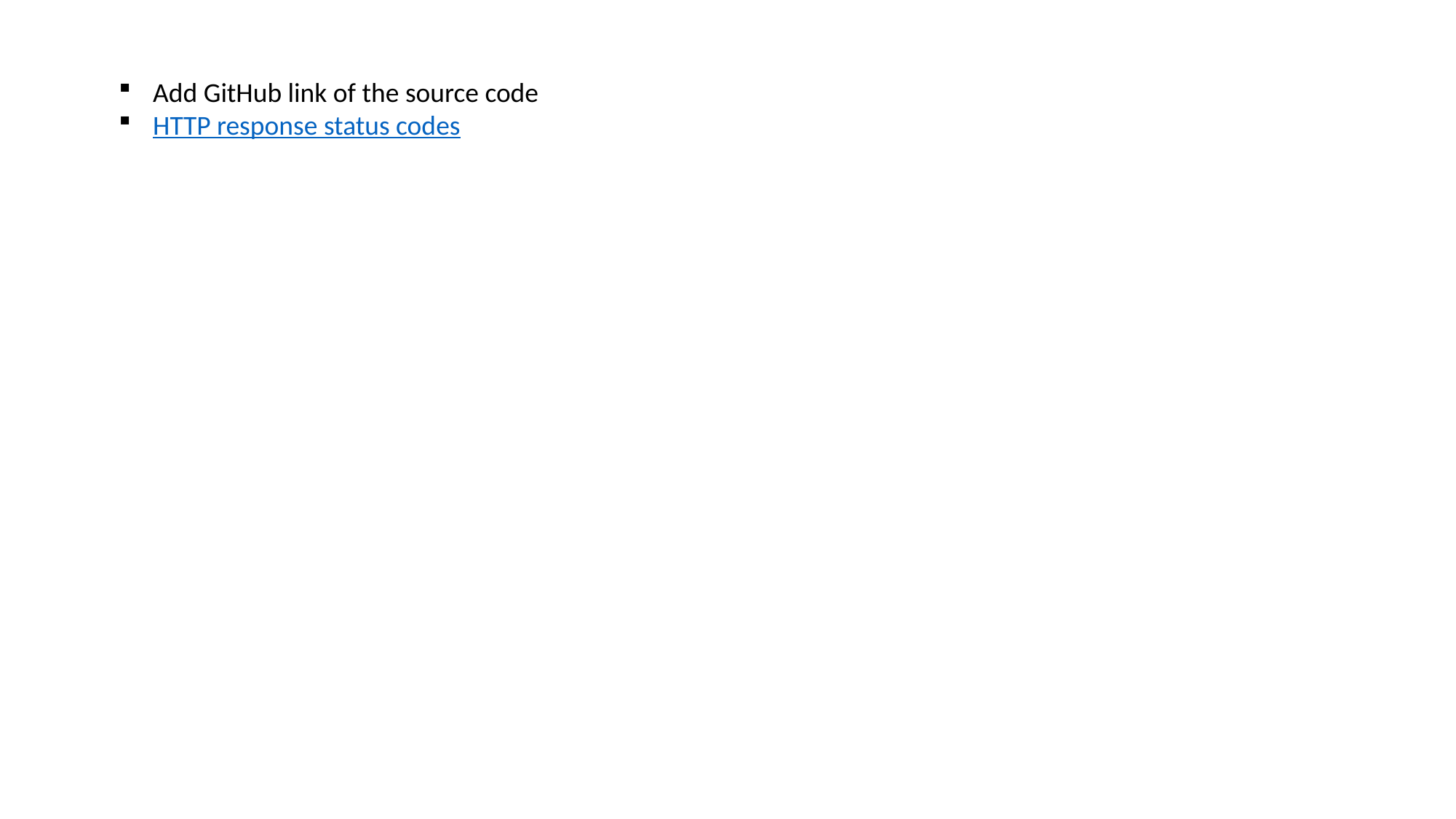

Add GitHub link of the source code
HTTP response status codes